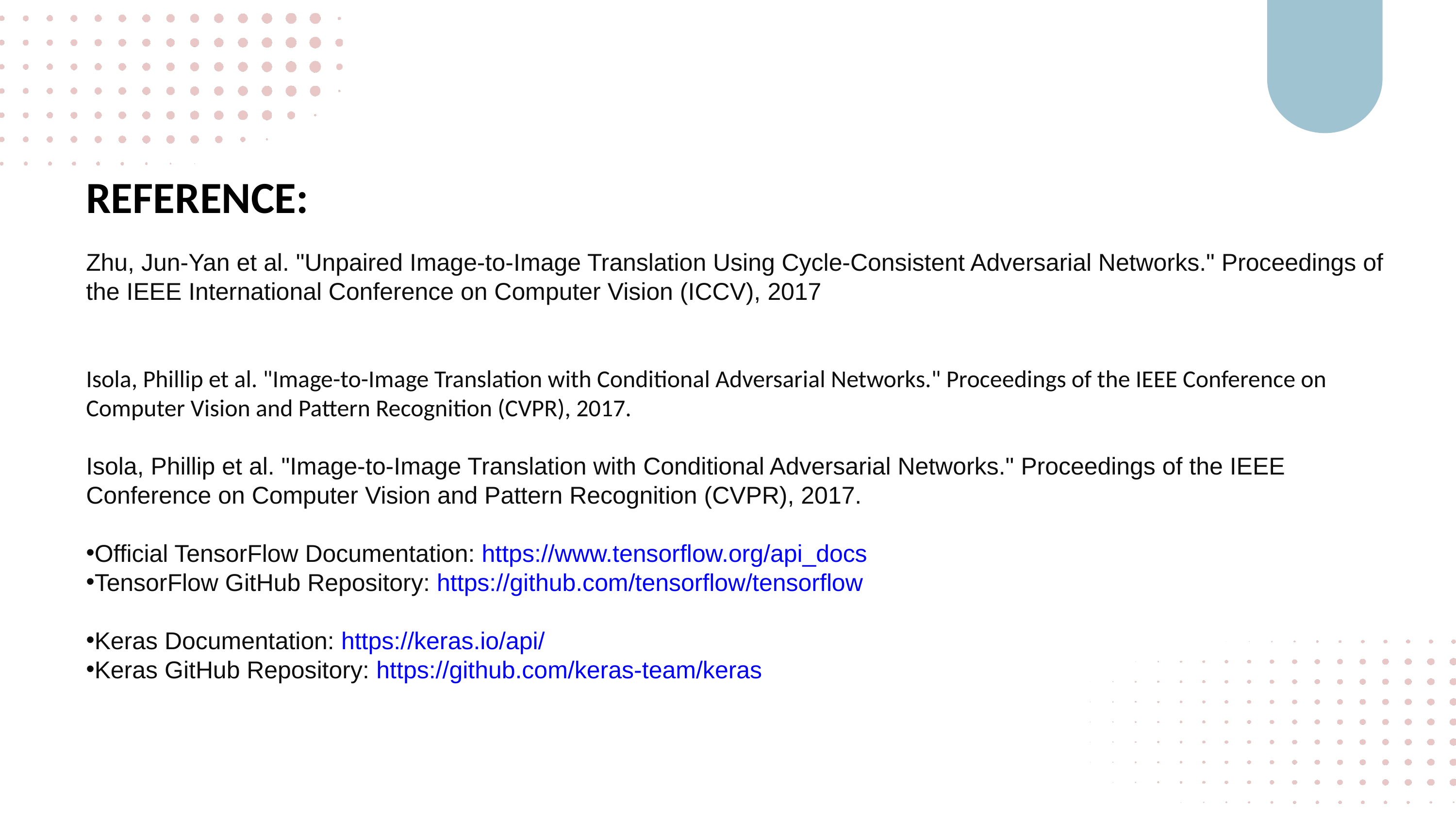

REFERENCE:

Zhu, Jun-Yan et al. "Unpaired Image-to-Image Translation Using Cycle-Consistent Adversarial Networks." Proceedings of the IEEE International Conference on Computer Vision (ICCV), 2017

Isola, Phillip et al. "Image-to-Image Translation with Conditional Adversarial Networks." Proceedings of the IEEE Conference on Computer Vision and Pattern Recognition (CVPR), 2017.

Isola, Phillip et al. "Image-to-Image Translation with Conditional Adversarial Networks." Proceedings of the IEEE Conference on Computer Vision and Pattern Recognition (CVPR), 2017.

Official TensorFlow Documentation: https://www.tensorflow.org/api_docs
TensorFlow GitHub Repository: https://github.com/tensorflow/tensorflow

Keras Documentation: https://keras.io/api/
Keras GitHub Repository: https://github.com/keras-team/keras